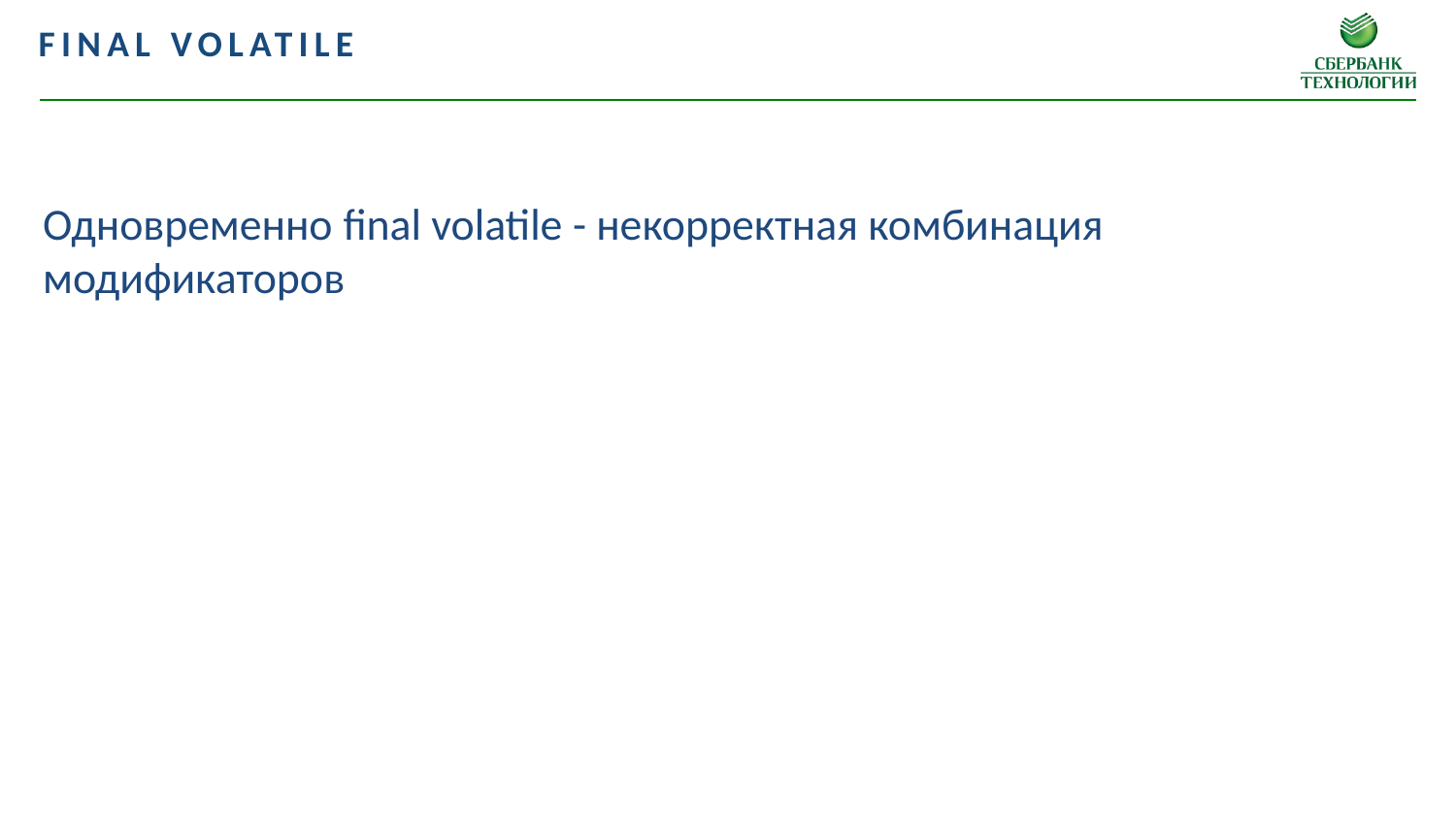

Final volatile

Одновременно final volatile - некорректная комбинация модификаторов